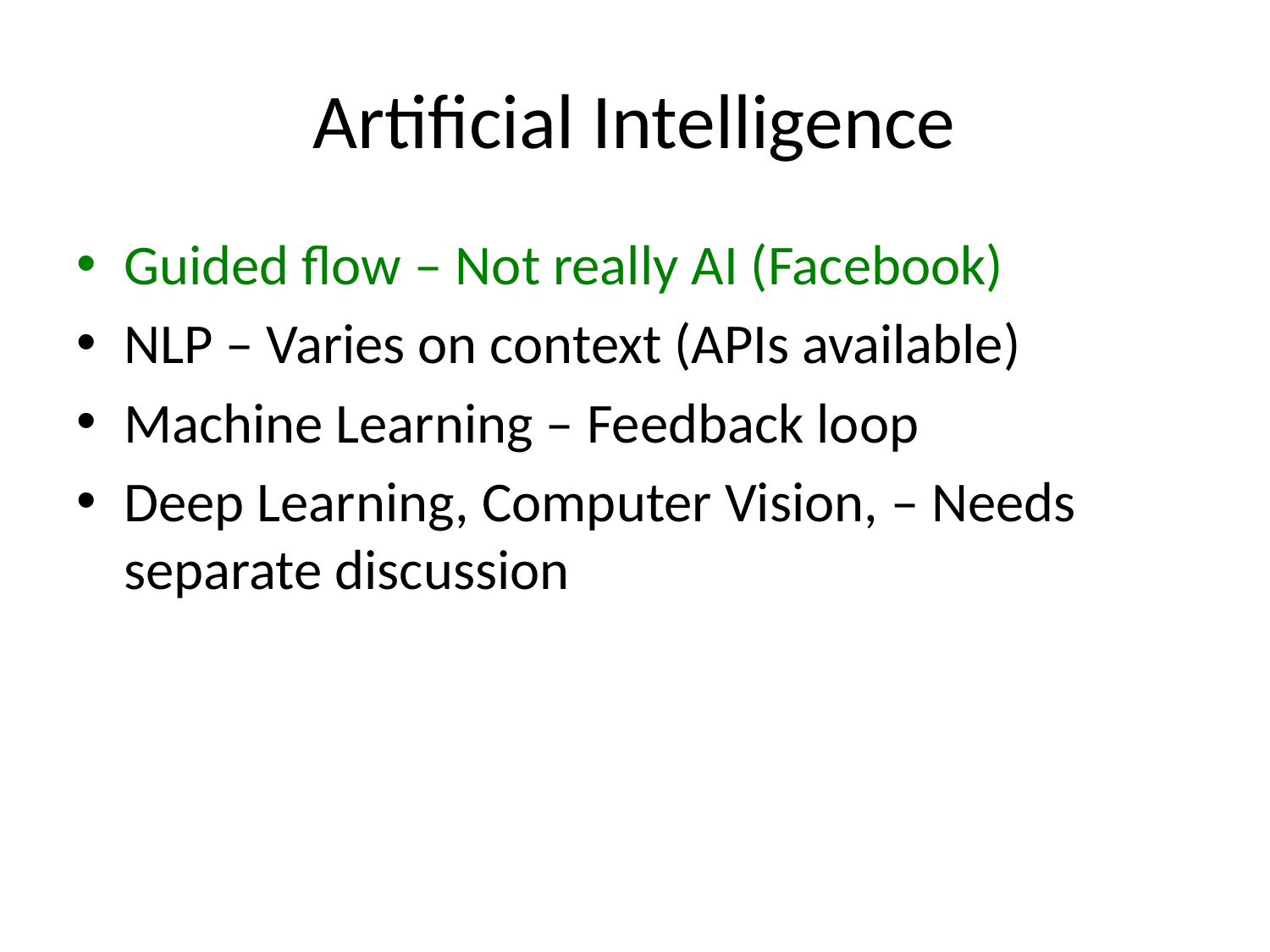

# Artificial Intelligence
Guided flow – Not really AI (Facebook)
NLP – Varies on context (APIs available)
Machine Learning – Feedback loop
Deep Learning, Computer Vision, – Needs separate discussion